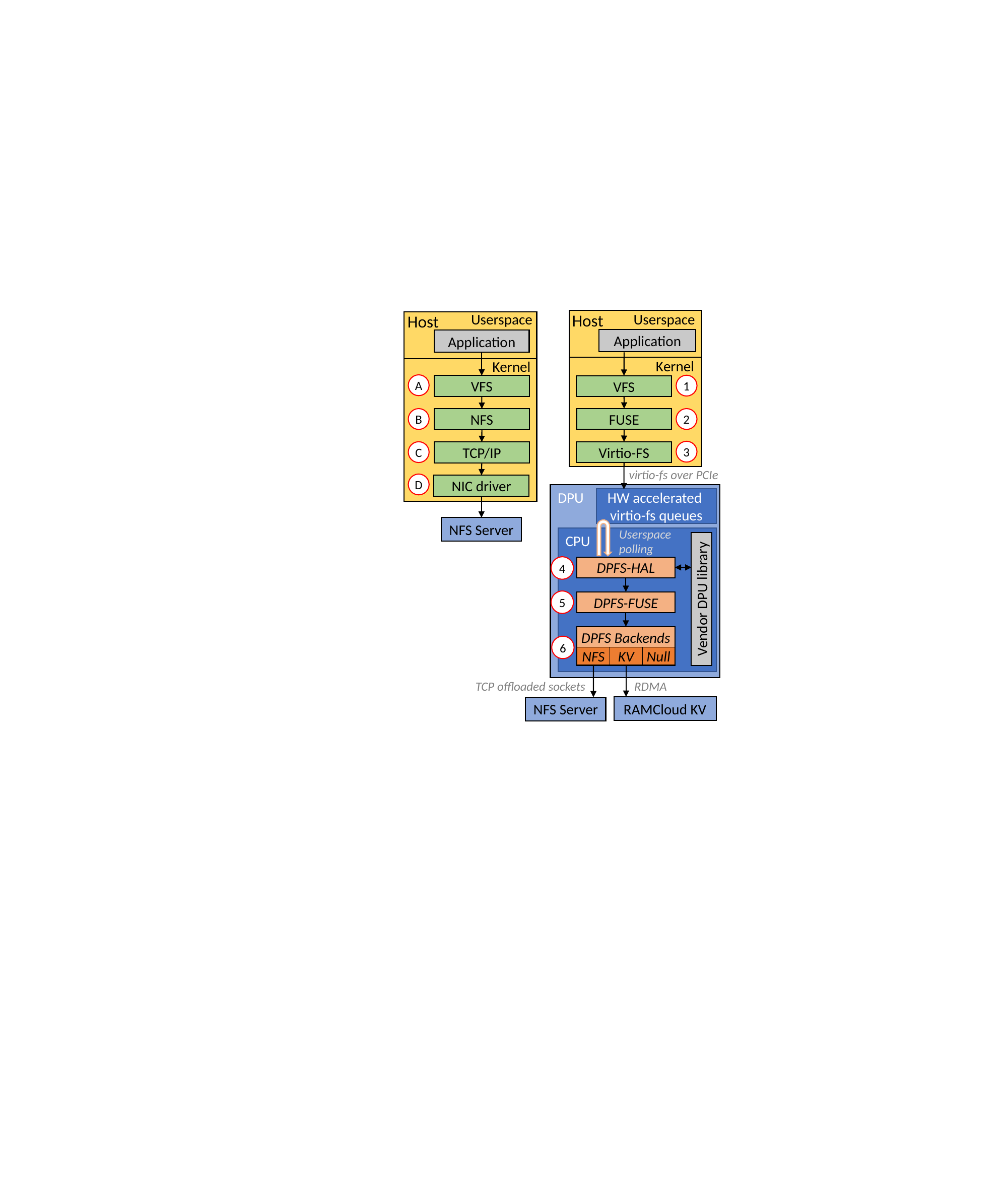

Host
Userspace
Userspace
Host

Application
Application
Kernel
Kernel
A
1
VFS
VFS
FUSE
B
2
NFS
3
C
Virtio-FS
TCP/IP
virtio-fs over PCIe
D
NIC driver
DPU
HW accelerated
virtio-fs queues
NFS Server

Userspace
polling
CPU
4
DPFS-HAL
Vendor DPU library
5
DPFS-FUSE
DPFS Backends

6
NFS
Null
KV
TCP offloaded sockets

RDMA
RAMCloud KV
NFS Server